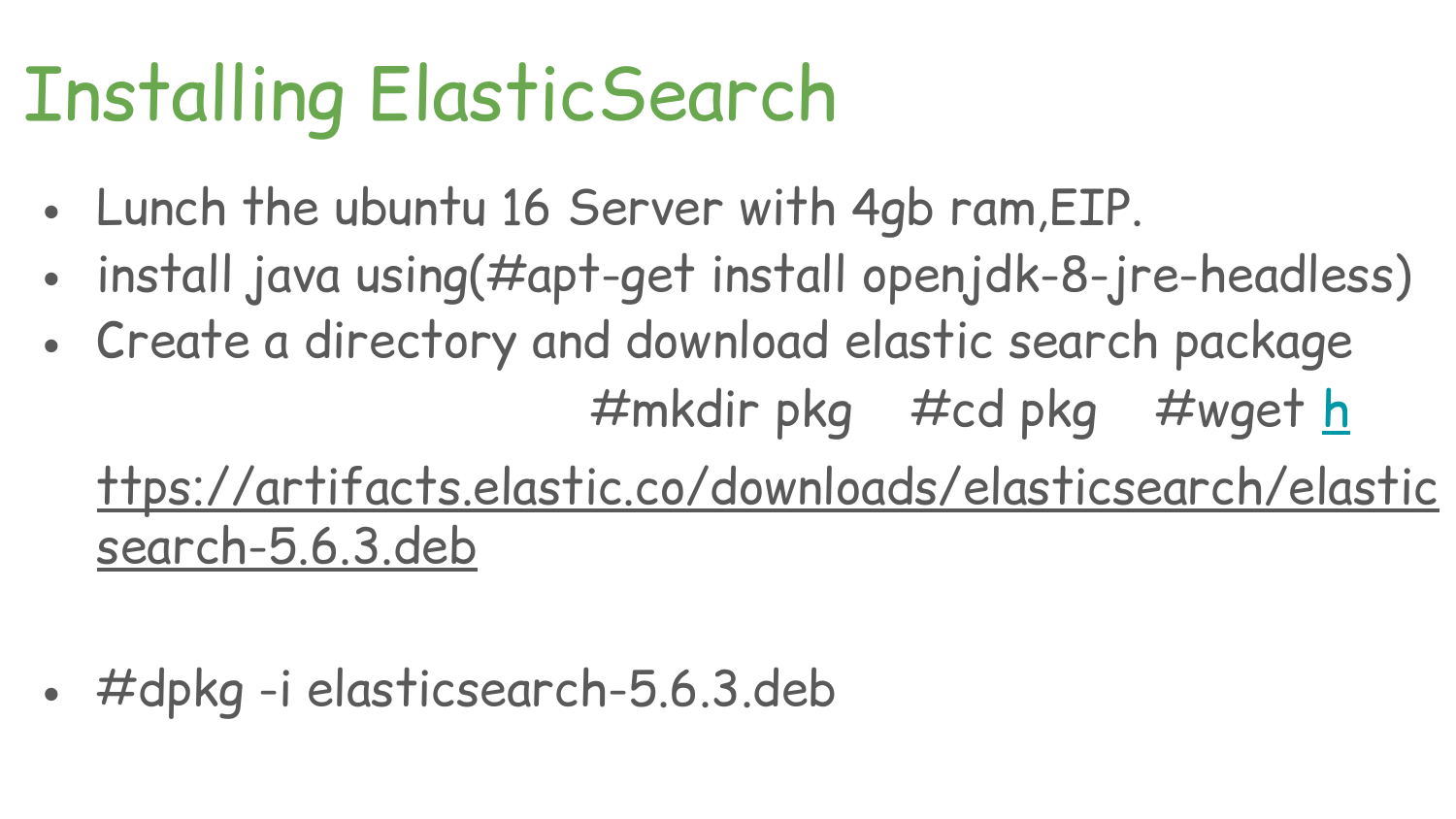

Installing ElasticSearch
Lunch the ubuntu 16 Server with 4gb ram,EIP.
install java using(#apt-get install openjdk-8-jre-headless)
Create a directory and download elastic search package                                        #mkdir pkg    #cd pkg    #wget https://artifacts.elastic.co/downloads/elasticsearch/elasticsearch-5.6.3.deb
#dpkg -i elasticsearch-5.6.3.deb